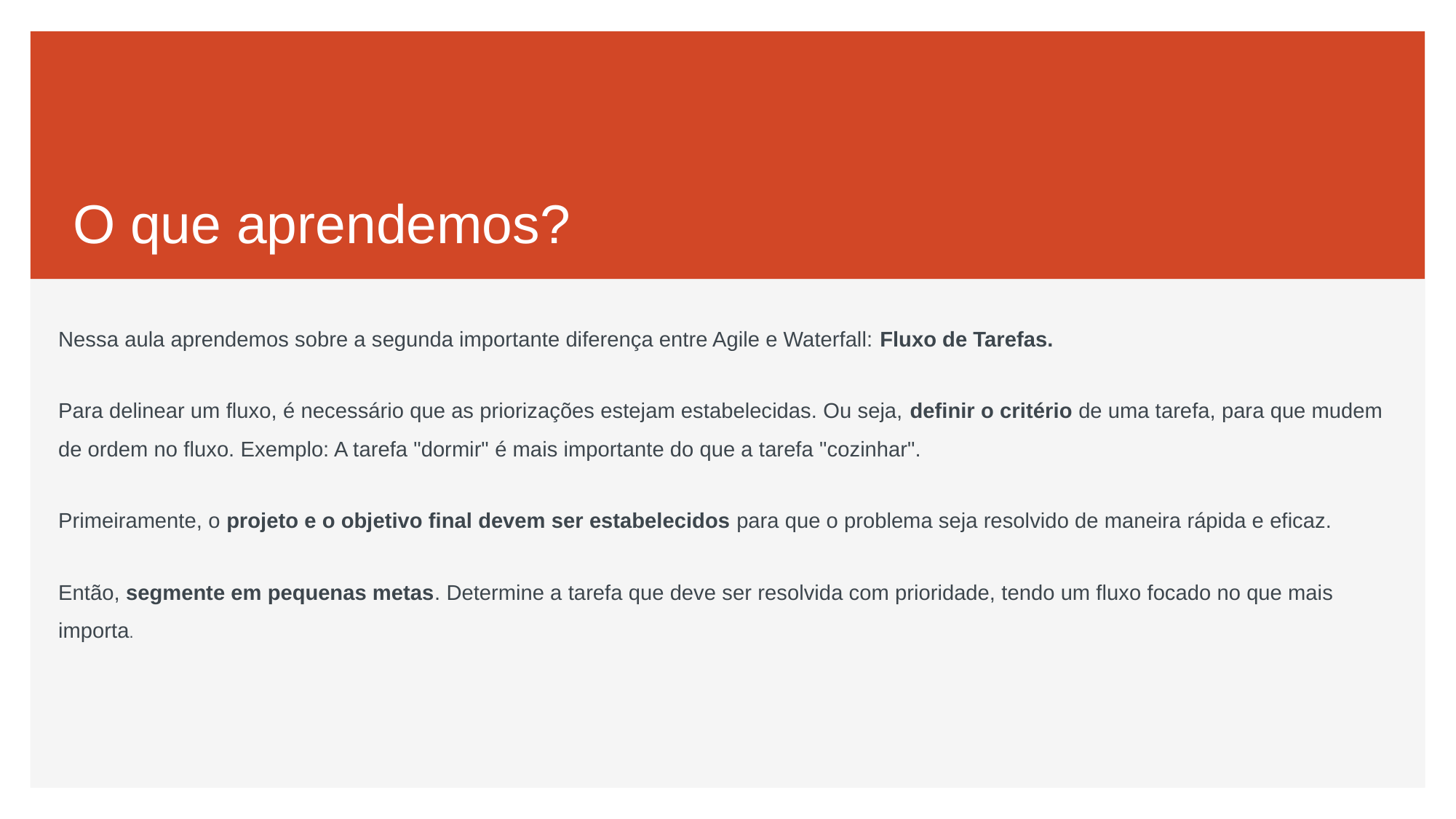

# O que aprendemos?
Nessa aula aprendemos sobre a segunda importante diferença entre Agile e Waterfall: Fluxo de Tarefas.
Para delinear um fluxo, é necessário que as priorizações estejam estabelecidas. Ou seja, definir o critério de uma tarefa, para que mudem de ordem no fluxo. Exemplo: A tarefa "dormir" é mais importante do que a tarefa "cozinhar".
Primeiramente, o projeto e o objetivo final devem ser estabelecidos para que o problema seja resolvido de maneira rápida e eficaz.
Então, segmente em pequenas metas. Determine a tarefa que deve ser resolvida com prioridade, tendo um fluxo focado no que mais importa.